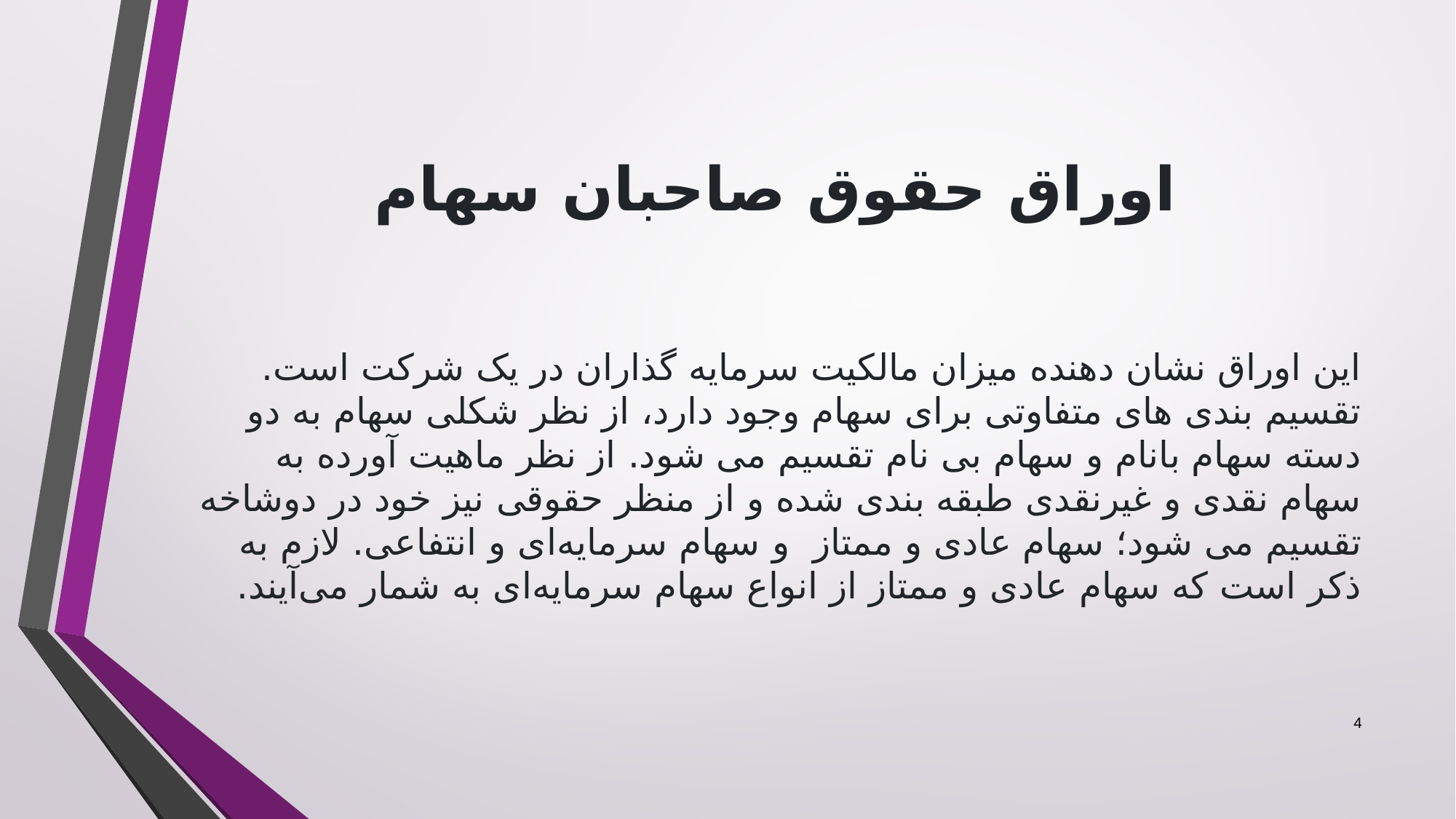

# اوراق حقوق صاحبان سهام
این اوراق نشان دهنده میزان مالکیت سرمایه گذاران در یک شرکت است. تقسیم بندی های متفاوتی برای سهام وجود دارد، از نظر شکلی سهام به دو دسته سهام بانام و سهام بی نام تقسیم می شود. از نظر ماهیت آورده به سهام نقدی و غیرنقدی طبقه بندی شده و از منظر حقوقی نیز خود در دوشاخه تقسیم می شود؛ سهام عادی و ممتاز  و سهام سرمایه‌ای و انتفاعی. لازم به ذکر است که سهام عادی و ممتاز از انواع سهام سرمایه‌ای به شمار می‌آیند.

4